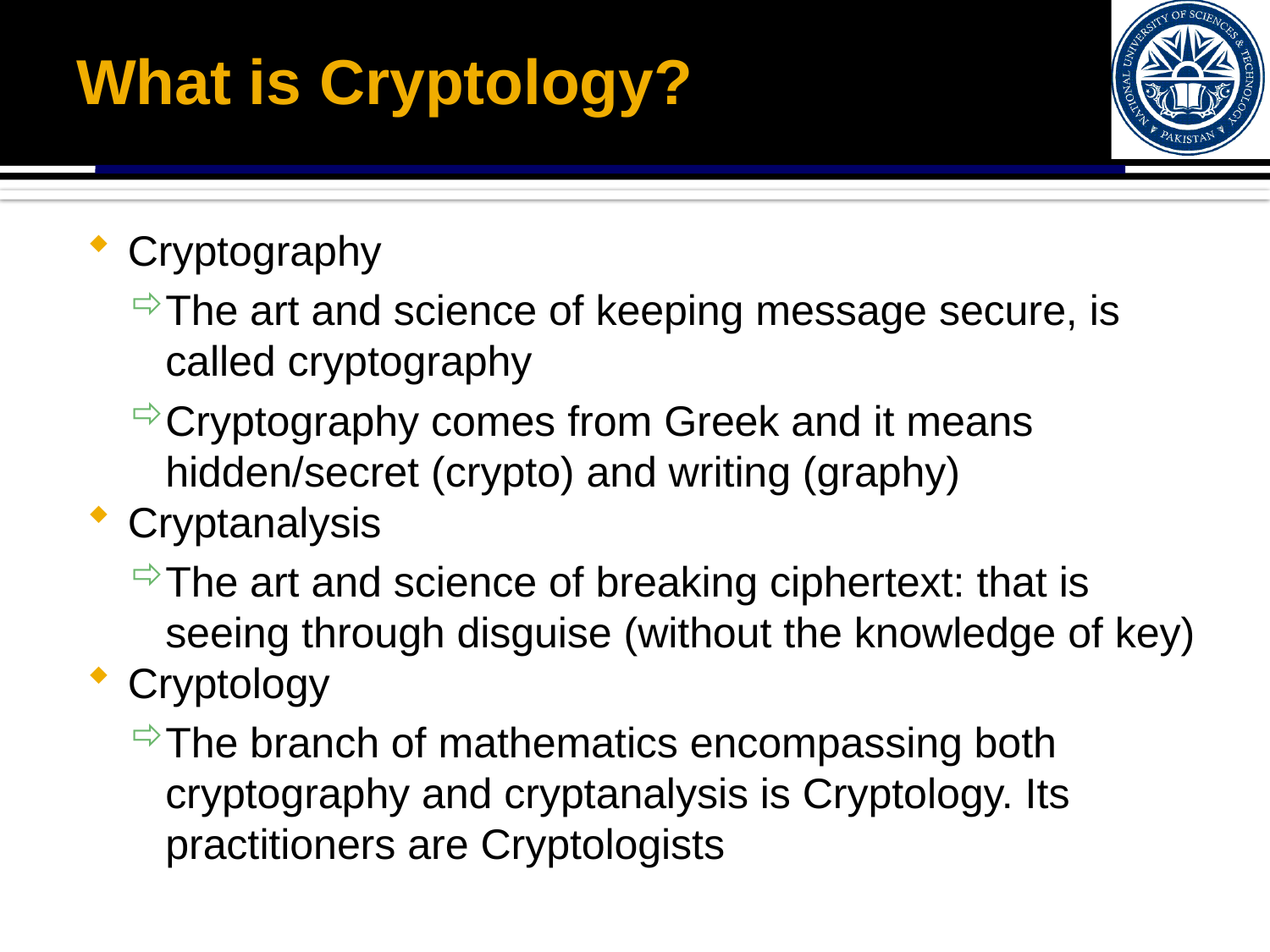

# What is Cryptology?
Cryptography
The art and science of keeping message secure, is called cryptography
Cryptography comes from Greek and it means hidden/secret (crypto) and writing (graphy)
Cryptanalysis
The art and science of breaking ciphertext: that is seeing through disguise (without the knowledge of key)
Cryptology
The branch of mathematics encompassing both cryptography and cryptanalysis is Cryptology. Its practitioners are Cryptologists